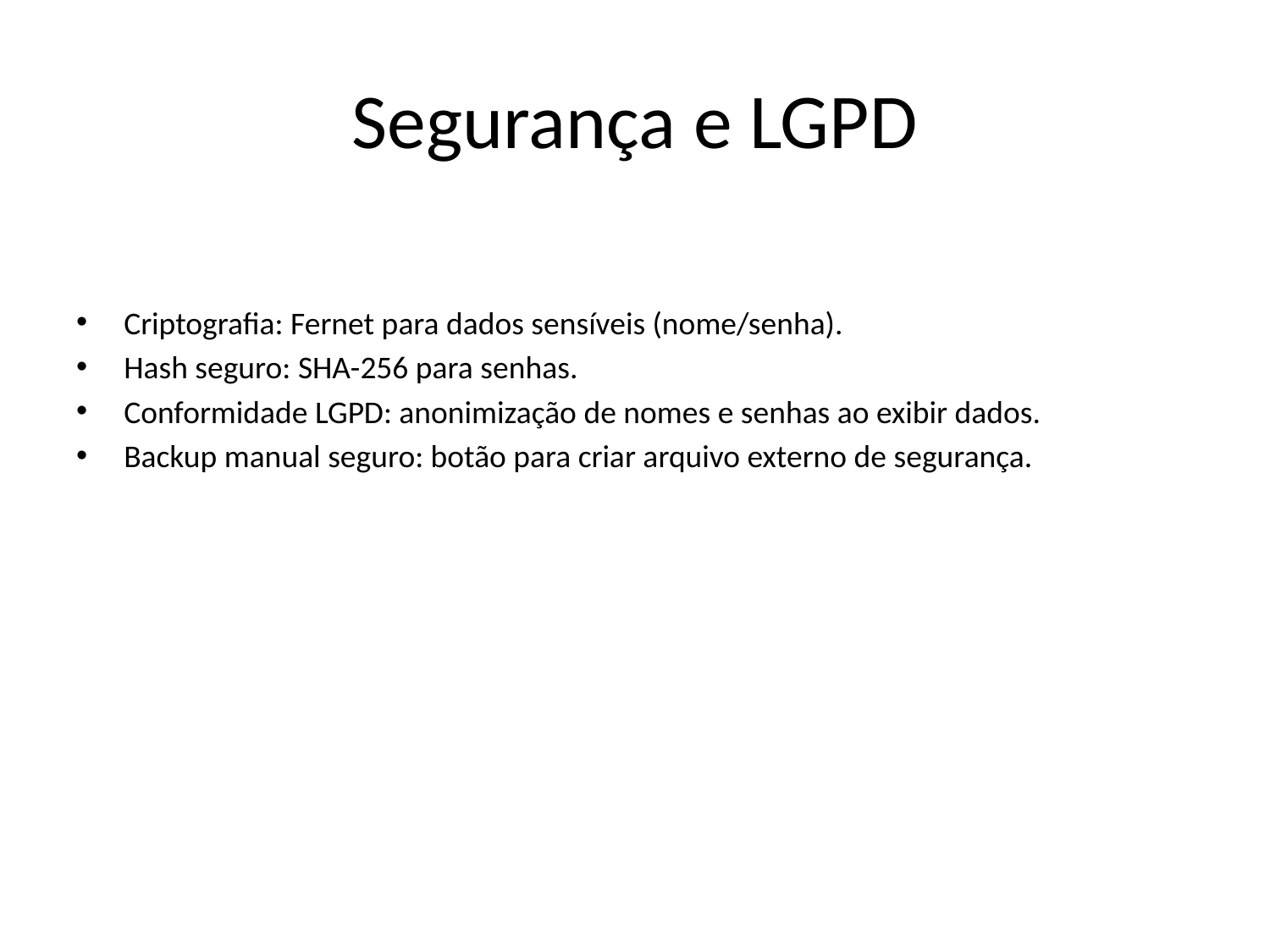

# Segurança e LGPD

Criptografia: Fernet para dados sensíveis (nome/senha).
Hash seguro: SHA-256 para senhas.
Conformidade LGPD: anonimização de nomes e senhas ao exibir dados.
Backup manual seguro: botão para criar arquivo externo de segurança.